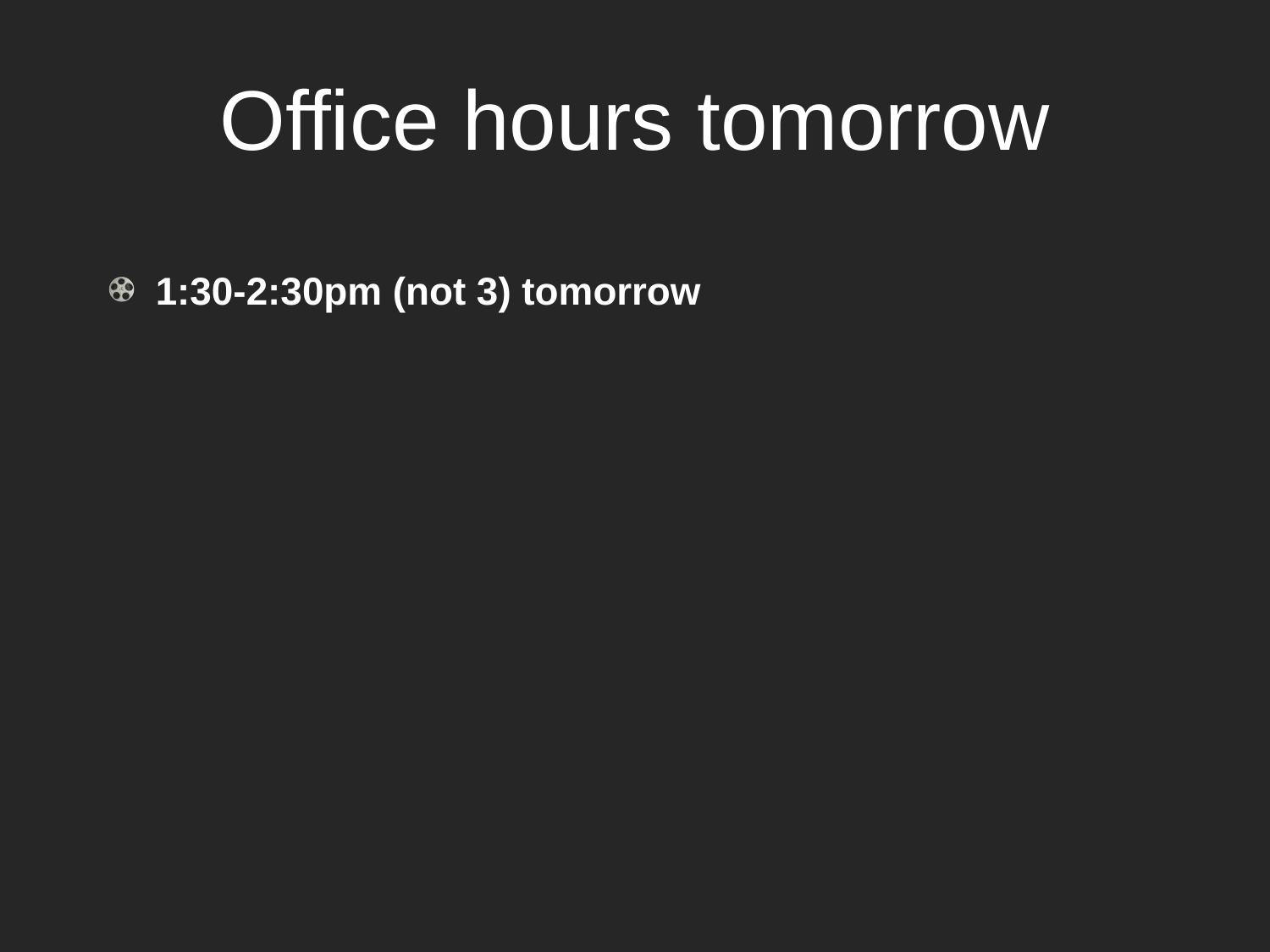

# Office hours tomorrow
1:30-2:30pm (not 3) tomorrow